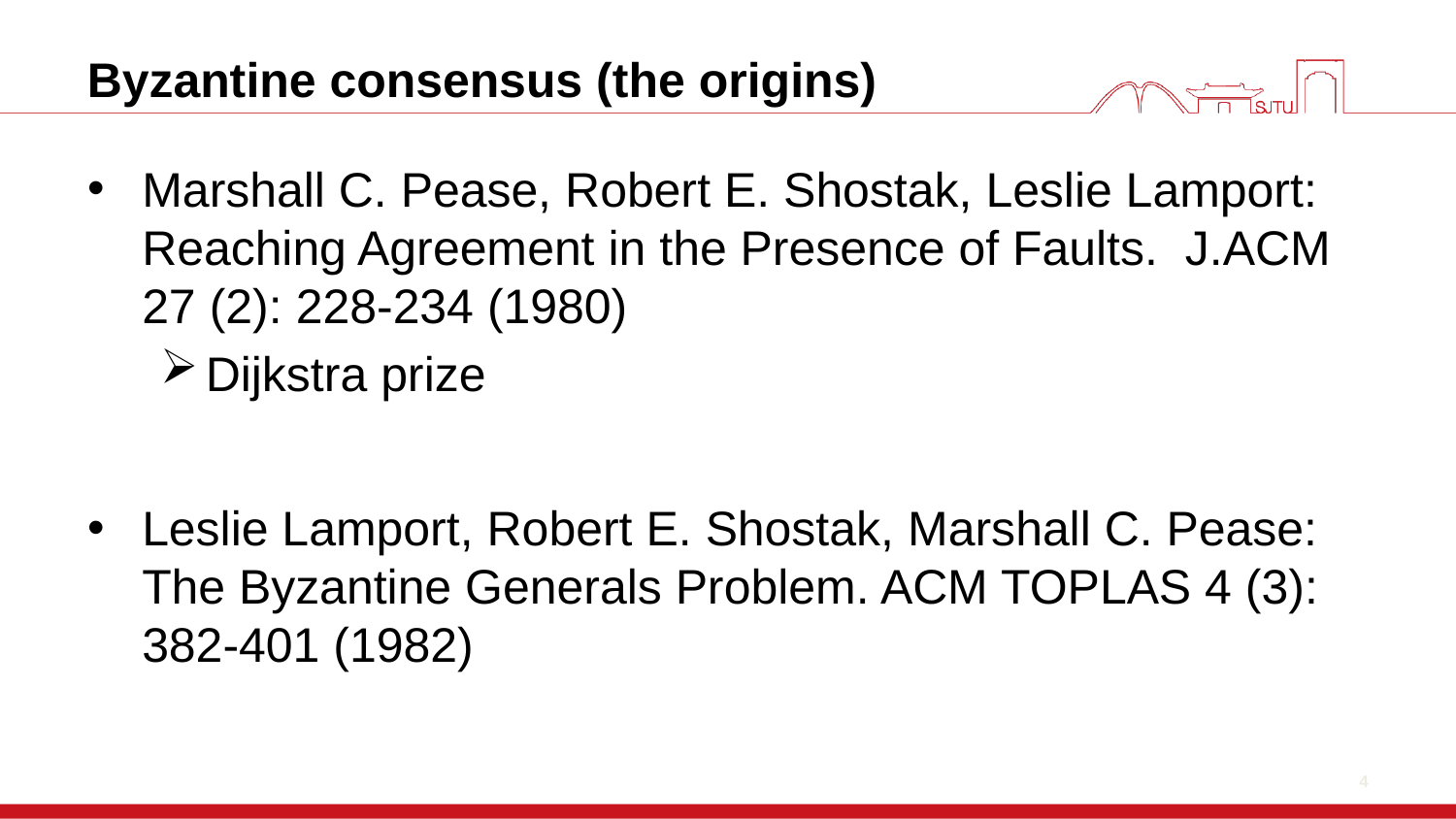

4
# Byzantine consensus (the origins)
Marshall C. Pease, Robert E. Shostak, Leslie Lamport: Reaching Agreement in the Presence of Faults.  J.ACM 27 (2): 228-234 (1980)
Dijkstra prize

Leslie Lamport, Robert E. Shostak, Marshall C. Pease: The Byzantine Generals Problem. ACM TOPLAS 4 (3): 382-401 (1982)